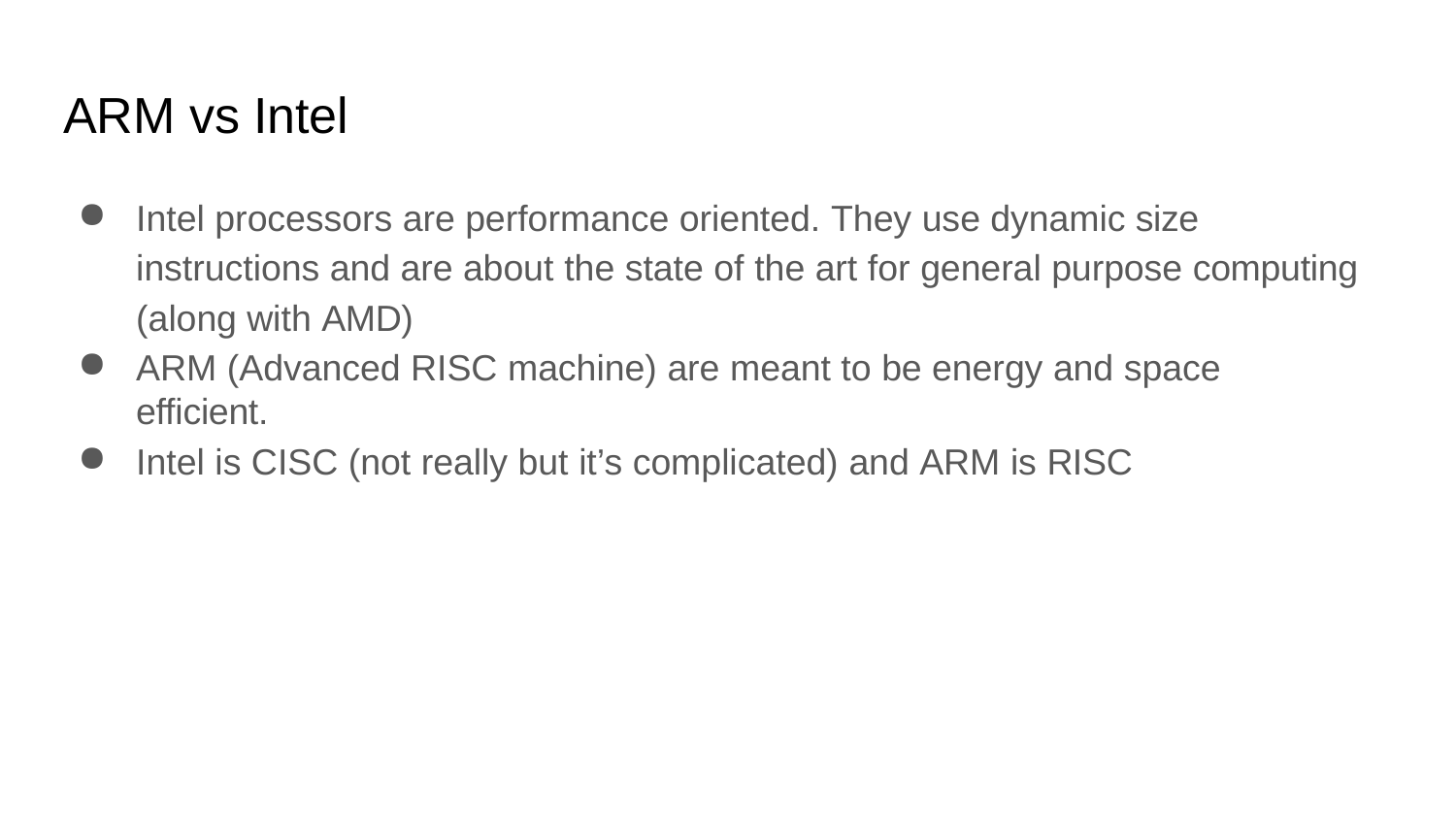

# ARM vs Intel
Intel processors are performance oriented. They use dynamic size instructions and are about the state of the art for general purpose computing (along with AMD)
ARM (Advanced RISC machine) are meant to be energy and space efficient.
Intel is CISC (not really but it’s complicated) and ARM is RISC